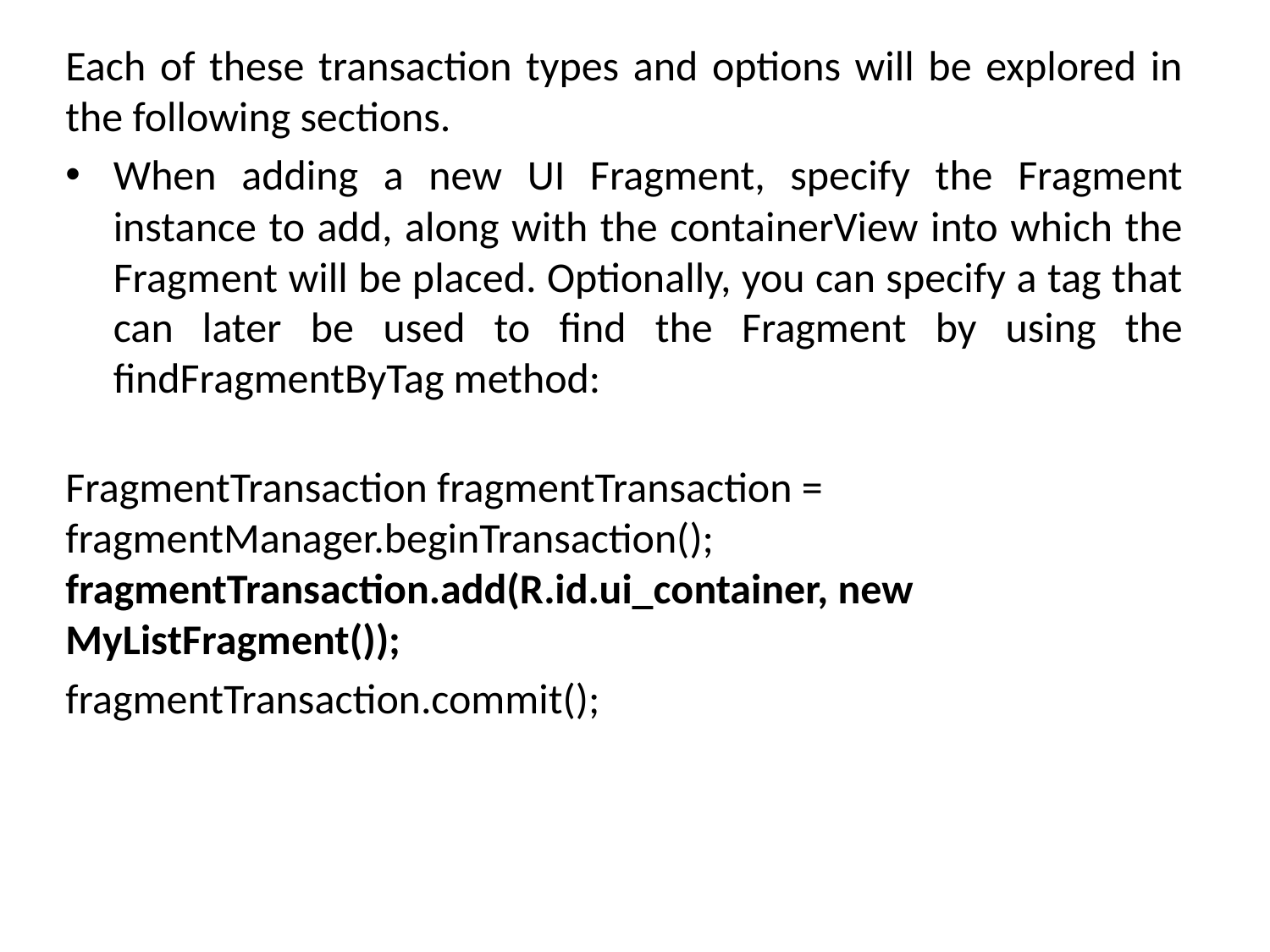

Each of these transaction types and options will be explored in the following sections.
When adding a new UI Fragment, specify the Fragment instance to add, along with the containerView into which the Fragment will be placed. Optionally, you can specify a tag that can later be used to find the Fragment by using the findFragmentByTag method:

FragmentTransaction fragmentTransaction = fragmentManager.beginTransaction(); fragmentTransaction.add(R.id.ui_container, new MyListFragment());
fragmentTransaction.commit();